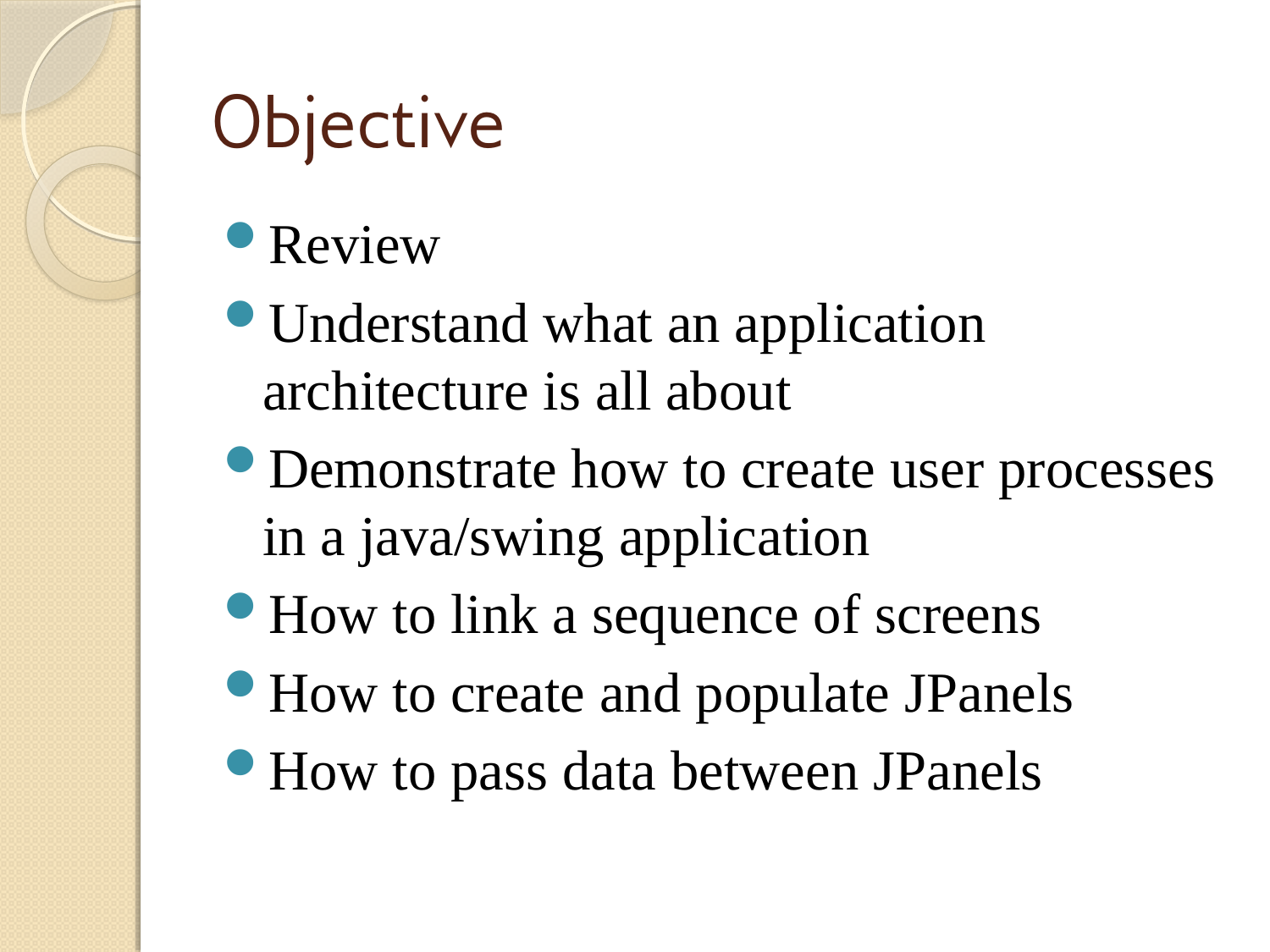

# Objective
Review
Understand what an application architecture is all about
Demonstrate how to create user processes in a java/swing application
How to link a sequence of screens
How to create and populate JPanels
How to pass data between JPanels